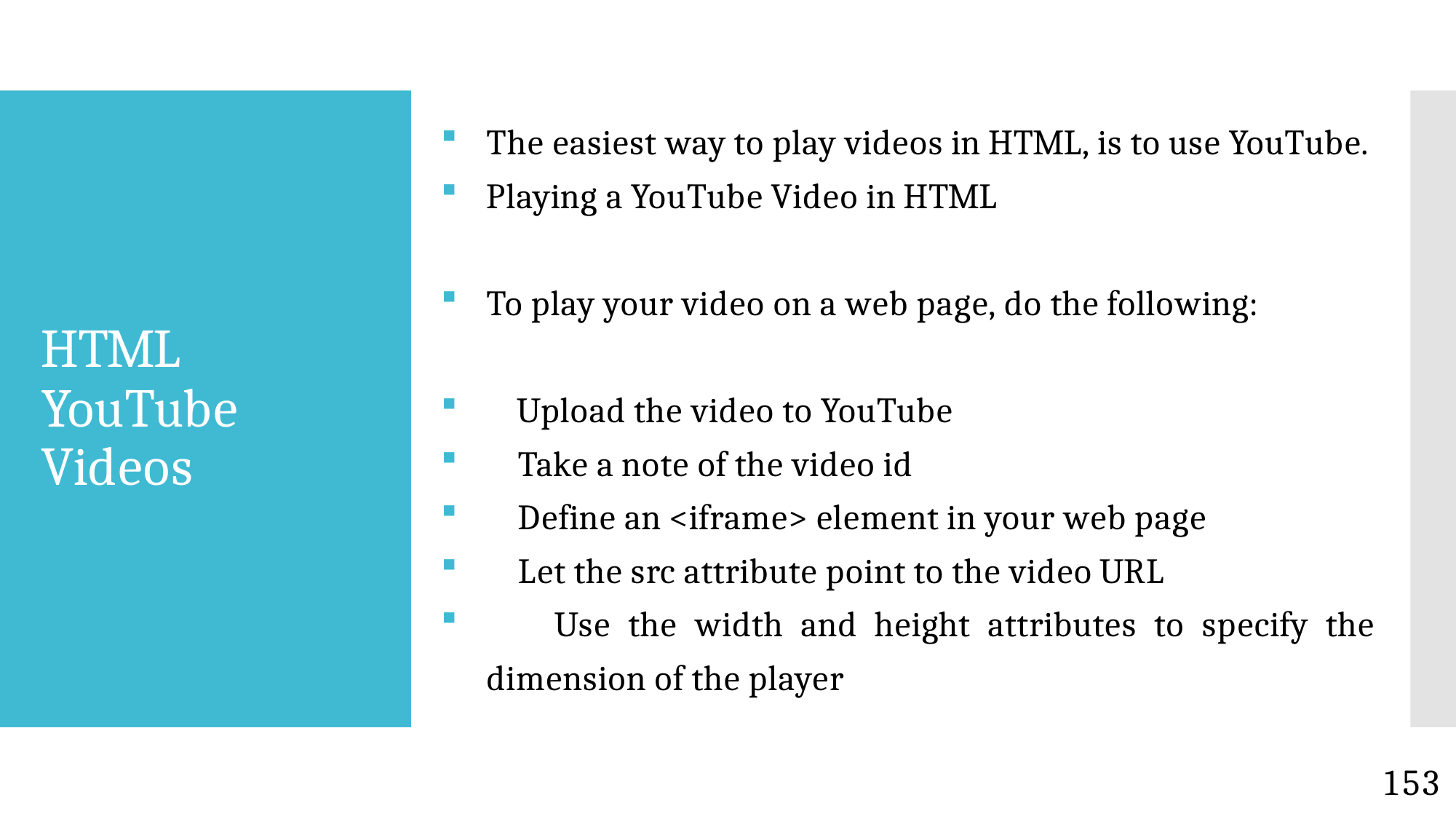

The easiest way to play videos in HTML, is to use YouTube.
Playing a YouTube Video in HTML

To play your video on a web page, do the following:

    Upload the video to YouTube
    Take a note of the video id
    Define an <iframe> element in your web page
    Let the src attribute point to the video URL
    Use the width and height attributes to specify the dimension of the player

# HTML YouTube Videos
153